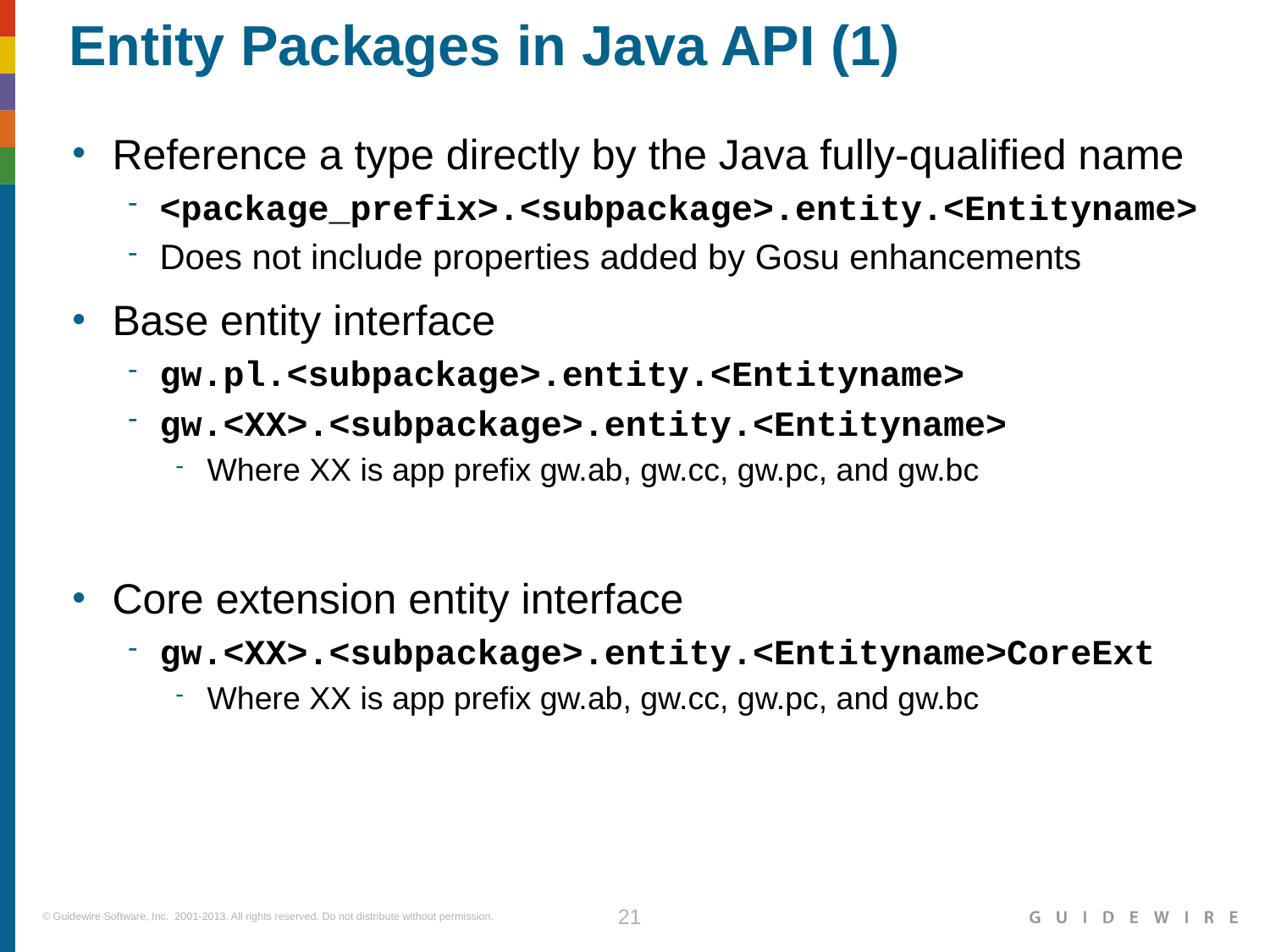

# Entity Packages in Java API (1)
Reference a type directly by the Java fully-qualified name
<package_prefix>.<subpackage>.entity.<Entityname>
Does not include properties added by Gosu enhancements
Base entity interface
gw.pl.<subpackage>.entity.<Entityname>
gw.<XX>.<subpackage>.entity.<Entityname>
Where XX is app prefix gw.ab, gw.cc, gw.pc, and gw.bc

Core extension entity interface
gw.<XX>.<subpackage>.entity.<Entityname>CoreExt
Where XX is app prefix gw.ab, gw.cc, gw.pc, and gw.bc